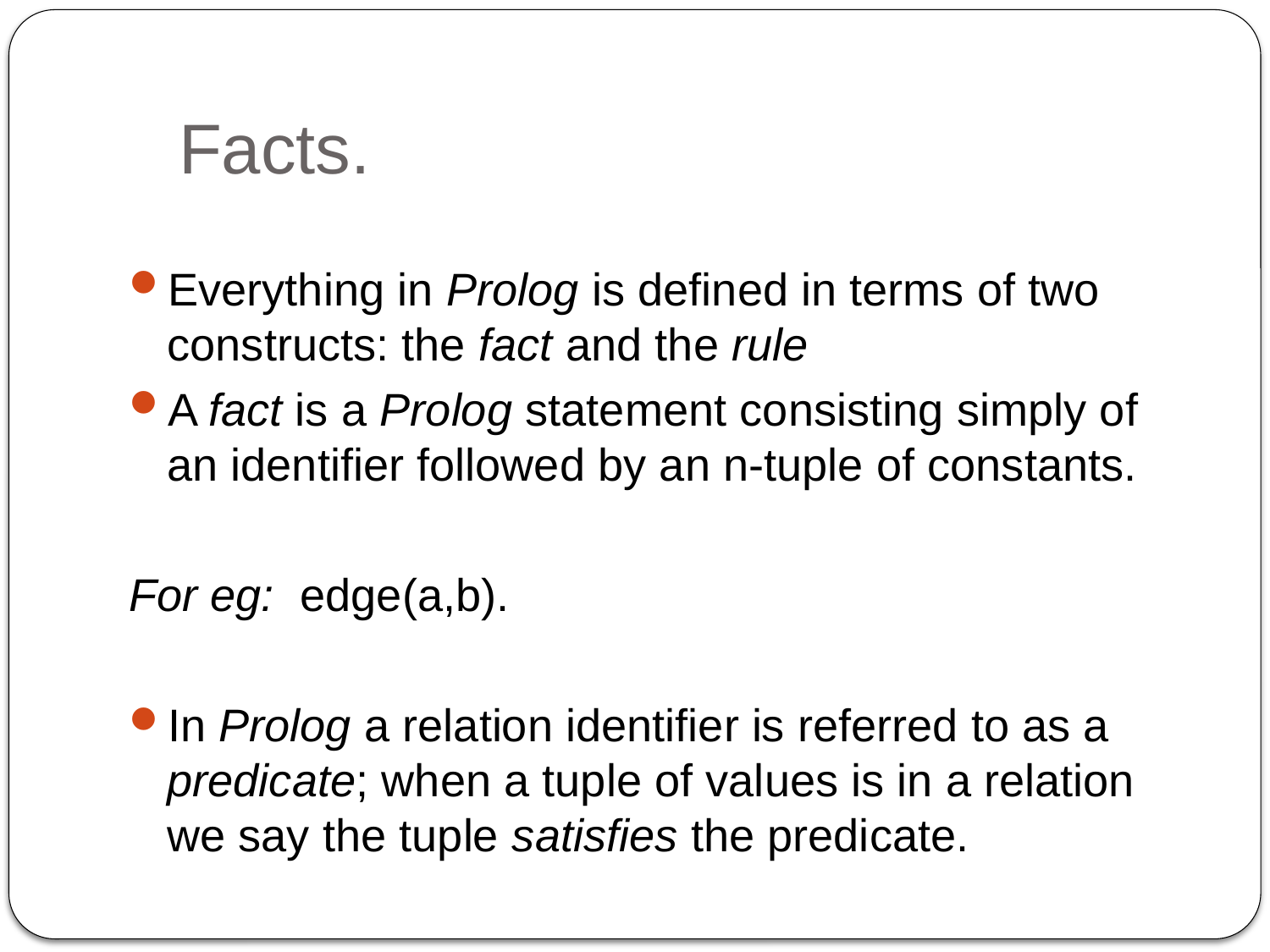

# Facts.
Everything in Prolog is defined in terms of two constructs: the fact and the rule
A fact is a Prolog statement consisting simply of an identifier followed by an n-tuple of constants.

For eg:  edge(a,b).

In Prolog a relation identifier is referred to as a predicate; when a tuple of values is in a relation we say the tuple satisfies the predicate.